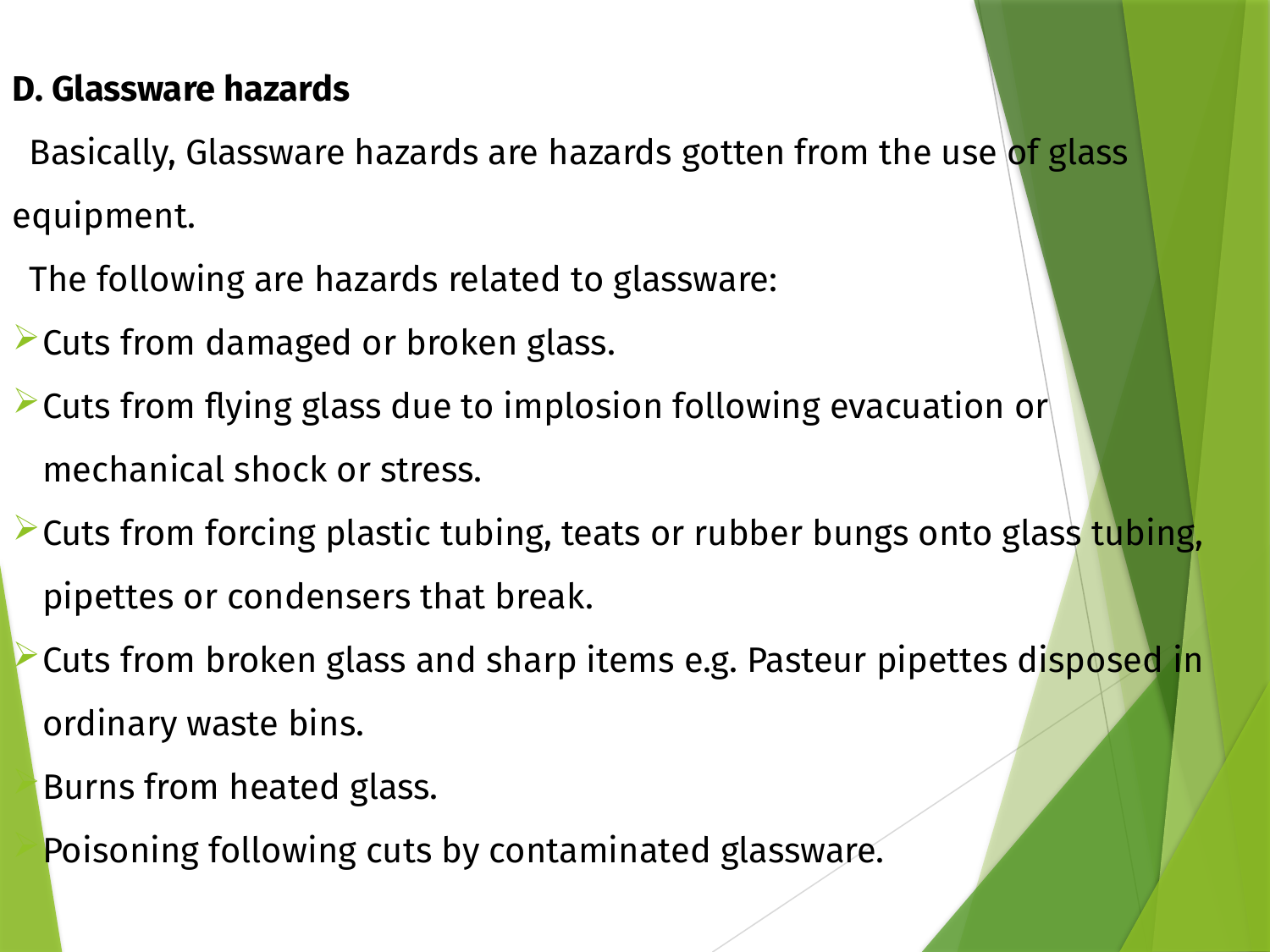

D. Glassware hazards
  Basically, Glassware hazards are hazards gotten from the use of glass equipment.
  The following are hazards related to glassware:
Cuts from damaged or broken glass.
Cuts from flying glass due to implosion following evacuation or mechanical shock or stress.
Cuts from forcing plastic tubing, teats or rubber bungs onto glass tubing, pipettes or condensers that break.
Cuts from broken glass and sharp items e.g. Pasteur pipettes disposed in ordinary waste bins.
Burns from heated glass.
Poisoning following cuts by contaminated glassware.